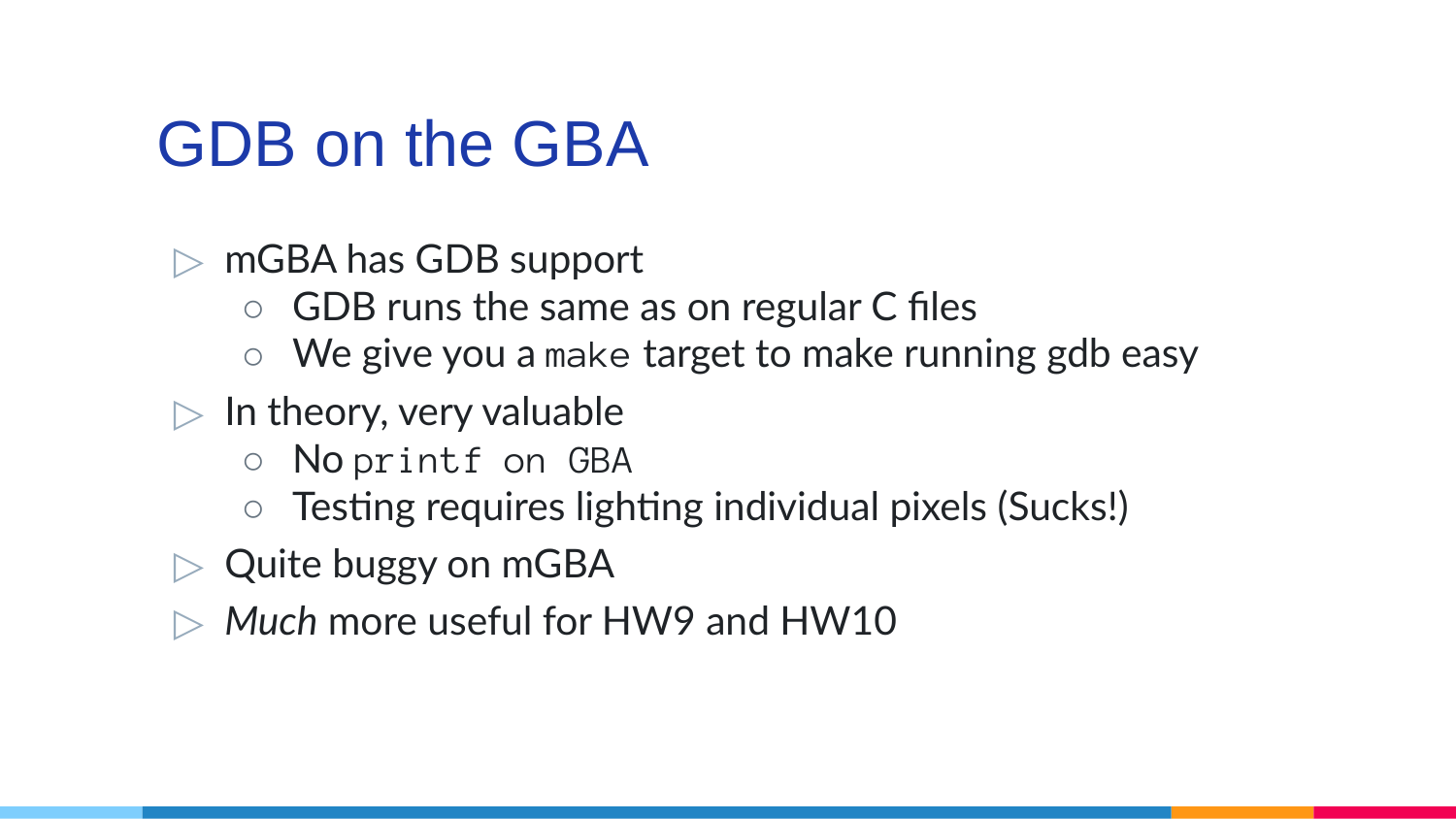

# GDB on the GBA
mGBA has GDB support
GDB runs the same as on regular C files
We give you a make target to make running gdb easy
In theory, very valuable
No printf on GBA
Testing requires lighting individual pixels (Sucks!)
Quite buggy on mGBA
Much more useful for HW9 and HW10